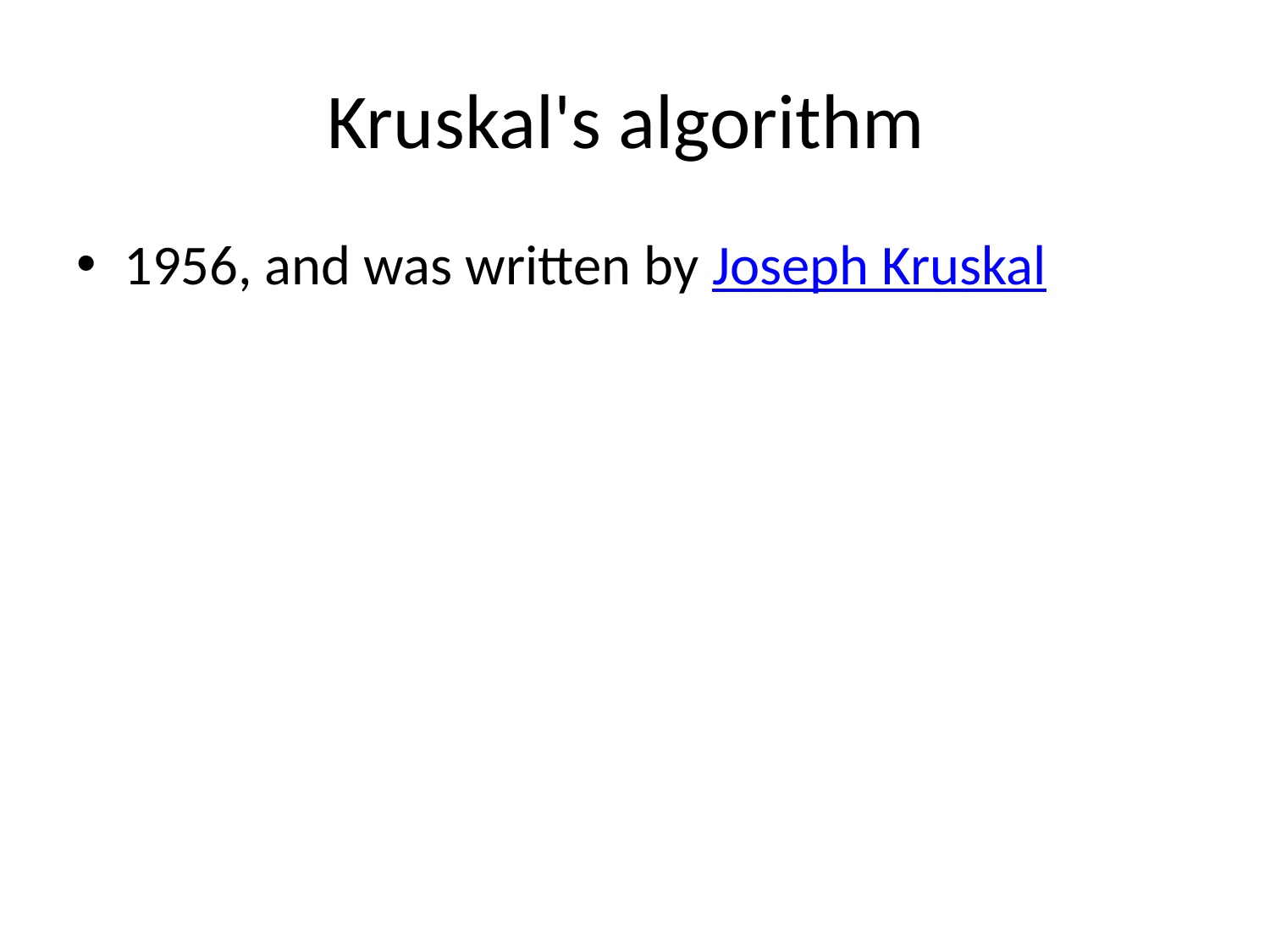

# Kruskal's algorithm
1956, and was written by Joseph Kruskal